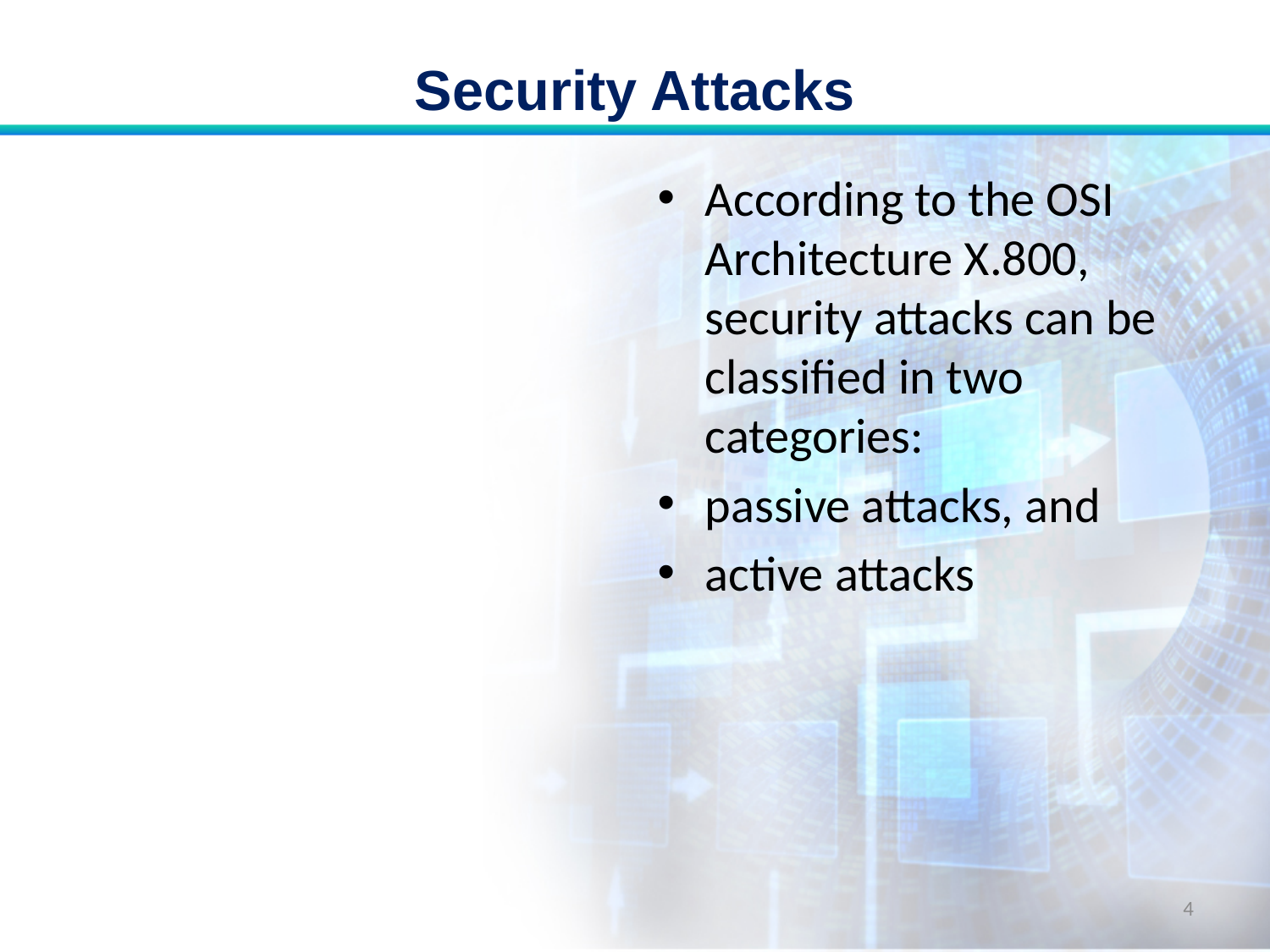

# Security Attacks
According to the OSI Architecture X.800,  security attacks can be classified in two categories:
passive attacks, and
active attacks
4